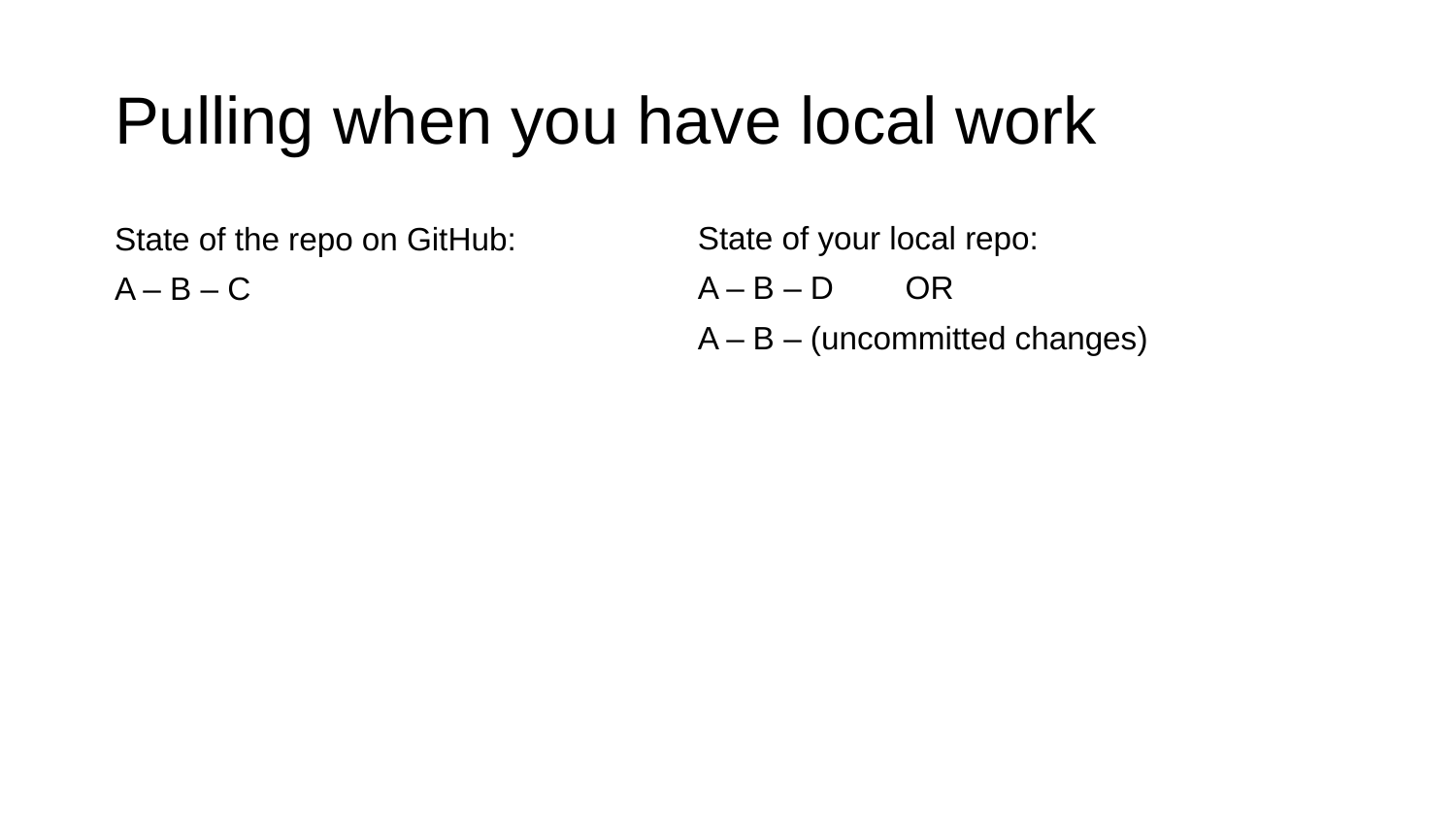

# Pulling when you have local work

State of your local repo:
A – B – D        OR
A – B – (uncommitted changes)

State of the repo on GitHub:
A – B – C